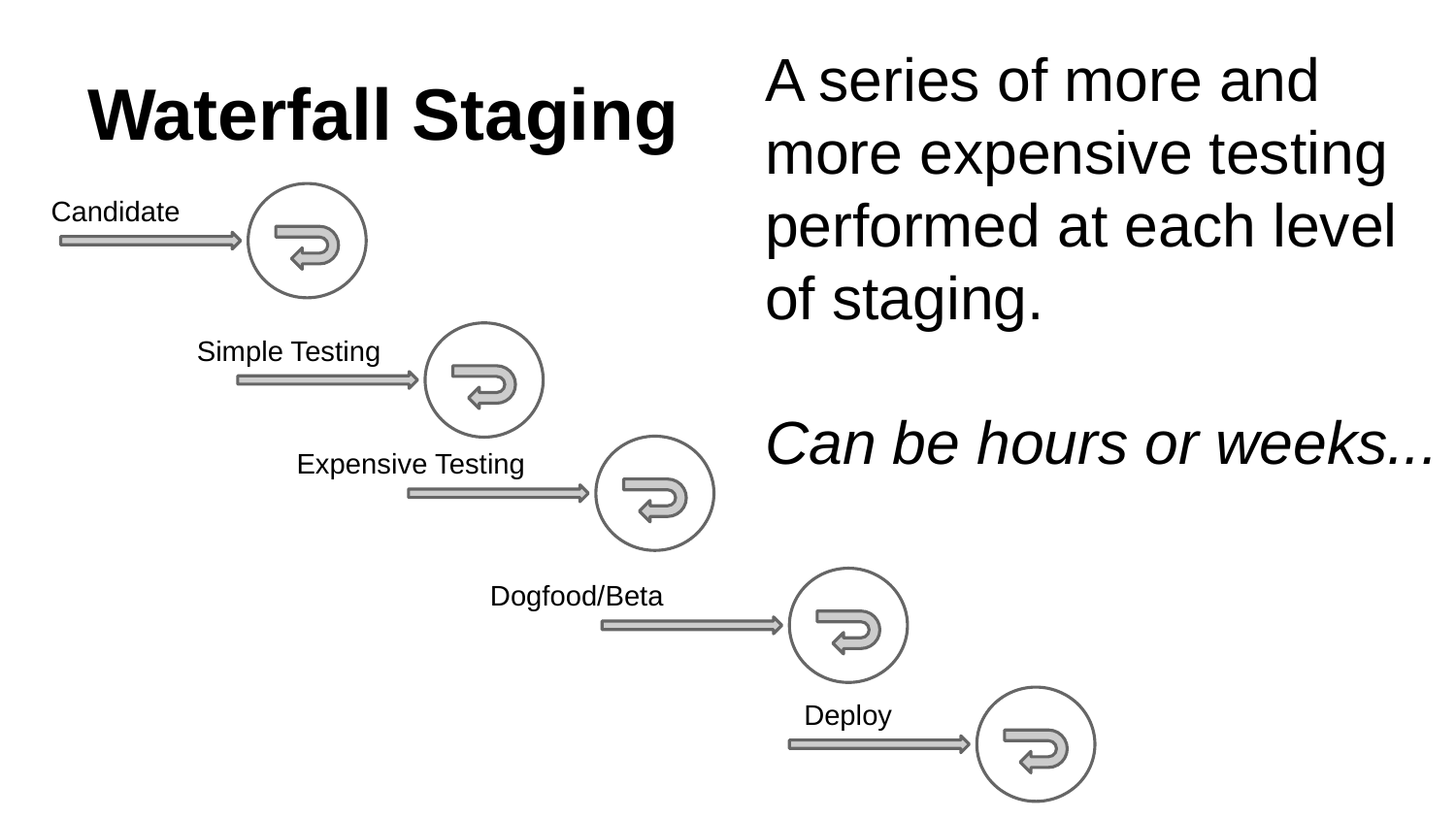

A series of more and more expensive testing performed at each level of staging.

Can be hours or weeks...

# Waterfall Staging
Candidate

Simple Testing

Expensive Testing

Dogfood/Beta

Deploy